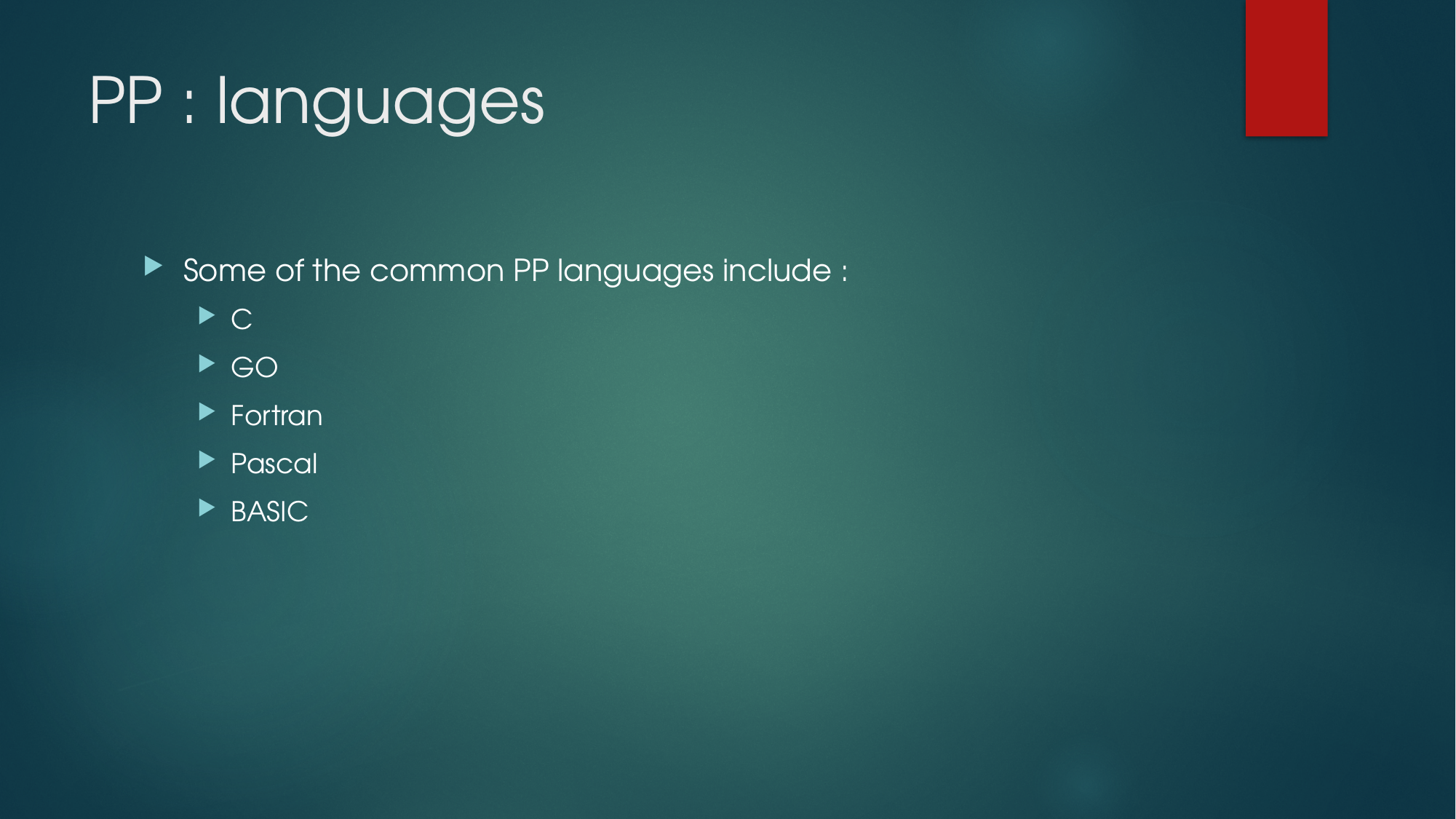

# PP : languages
Some of the common PP languages include :
C
GO
Fortran
Pascal
BASIC